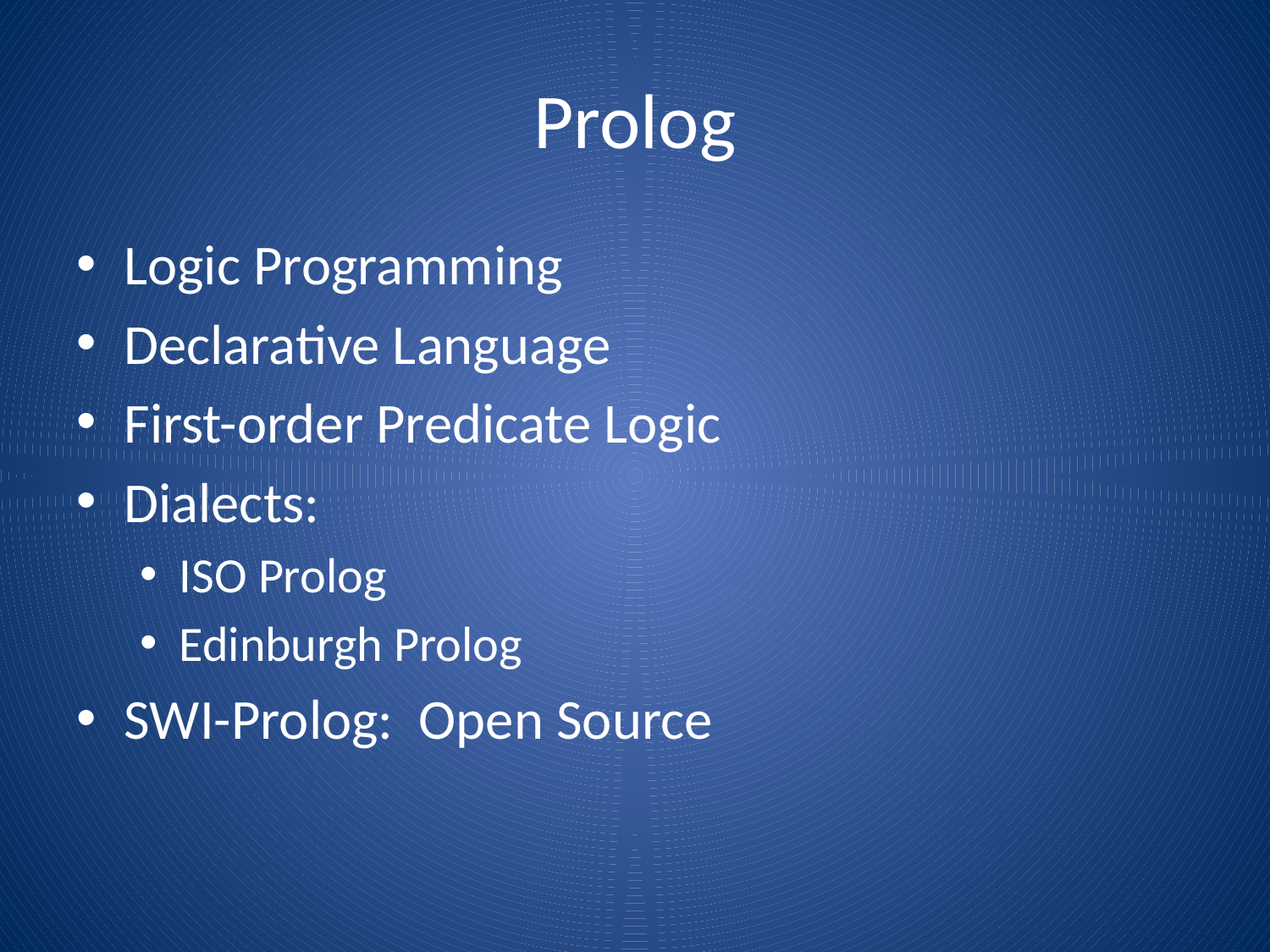

# Prolog
Logic Programming
Declarative Language
First-order Predicate Logic
Dialects:
ISO Prolog
Edinburgh Prolog
SWI-Prolog:  Open Source